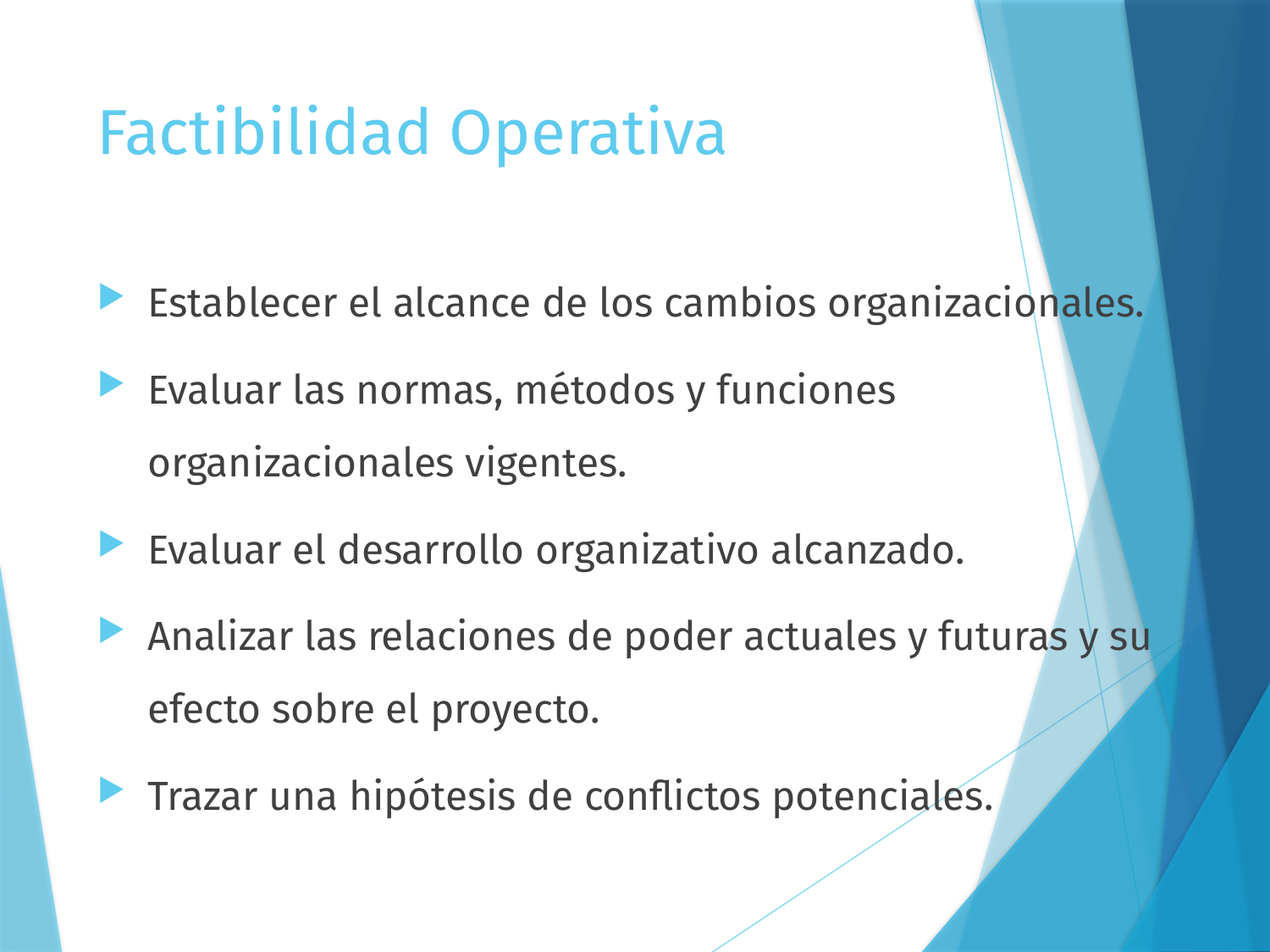

# Factibilidad Operativa
Establecer el alcance de los cambios organizacionales.
Evaluar las normas, métodos y funciones organizacionales vigentes.
Evaluar el desarrollo organizativo alcanzado.
Analizar las relaciones de poder actuales y futuras y su efecto sobre el proyecto.
Trazar una hipótesis de conflictos potenciales.